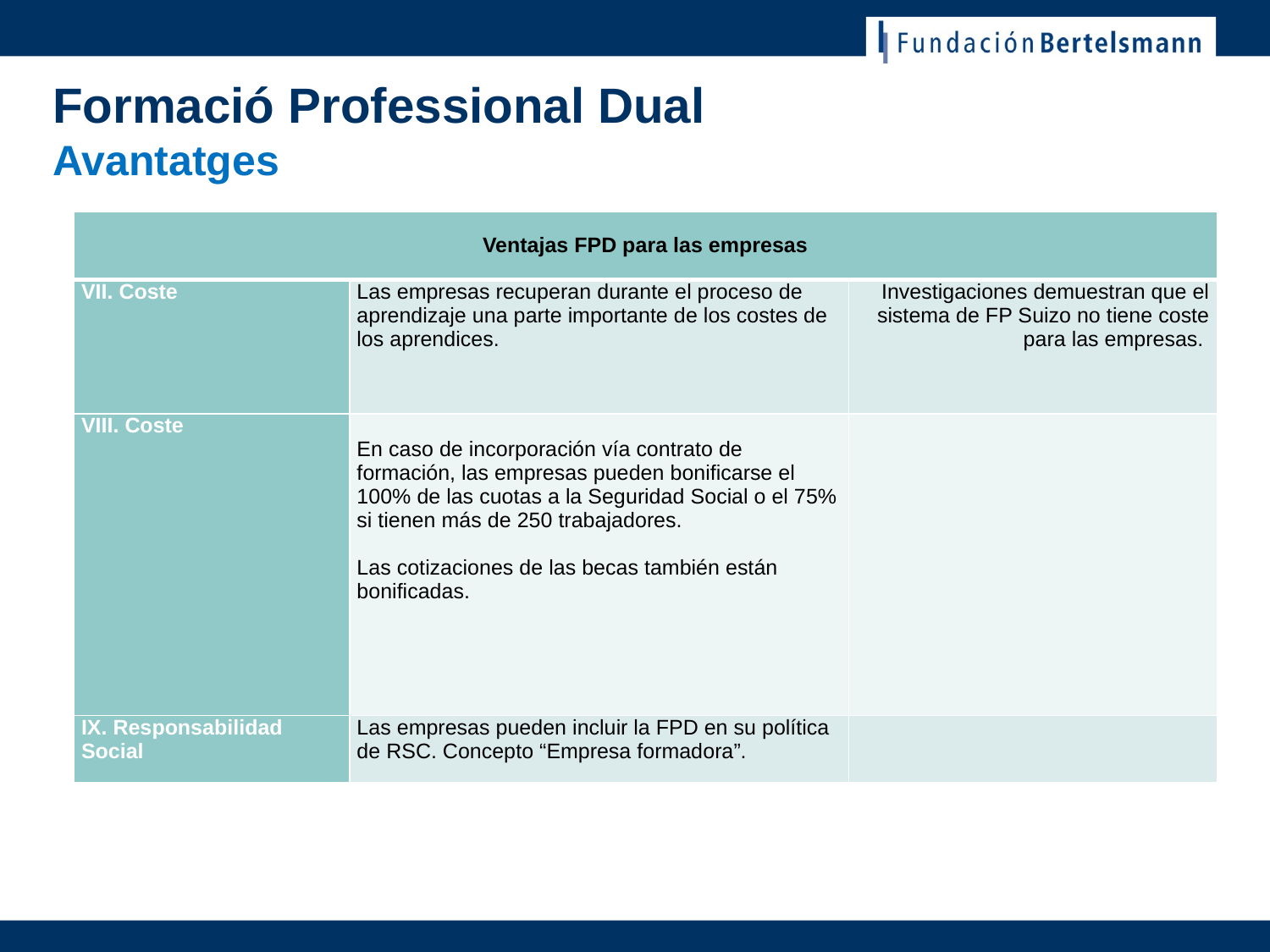

# Formació Professional Dual Avantatges
| Ventajas FPD para las empresas |  |  |
| --- | --- | --- |
| VII. Coste | Las empresas recuperan durante el proceso de aprendizaje una parte importante de los costes de los aprendices. | Investigaciones demuestran que el sistema de FP Suizo no tiene coste para las empresas. |
| VIII. Coste | En caso de incorporación vía contrato de formación, las empresas pueden bonificarse el 100% de las cuotas a la Seguridad Social o el 75% si tienen más de 250 trabajadores. Las cotizaciones de las becas también están bonificadas. |  |
| IX. Responsabilidad Social | Las empresas pueden incluir la FPD en su política de RSC. Concepto “Empresa formadora”. |  |